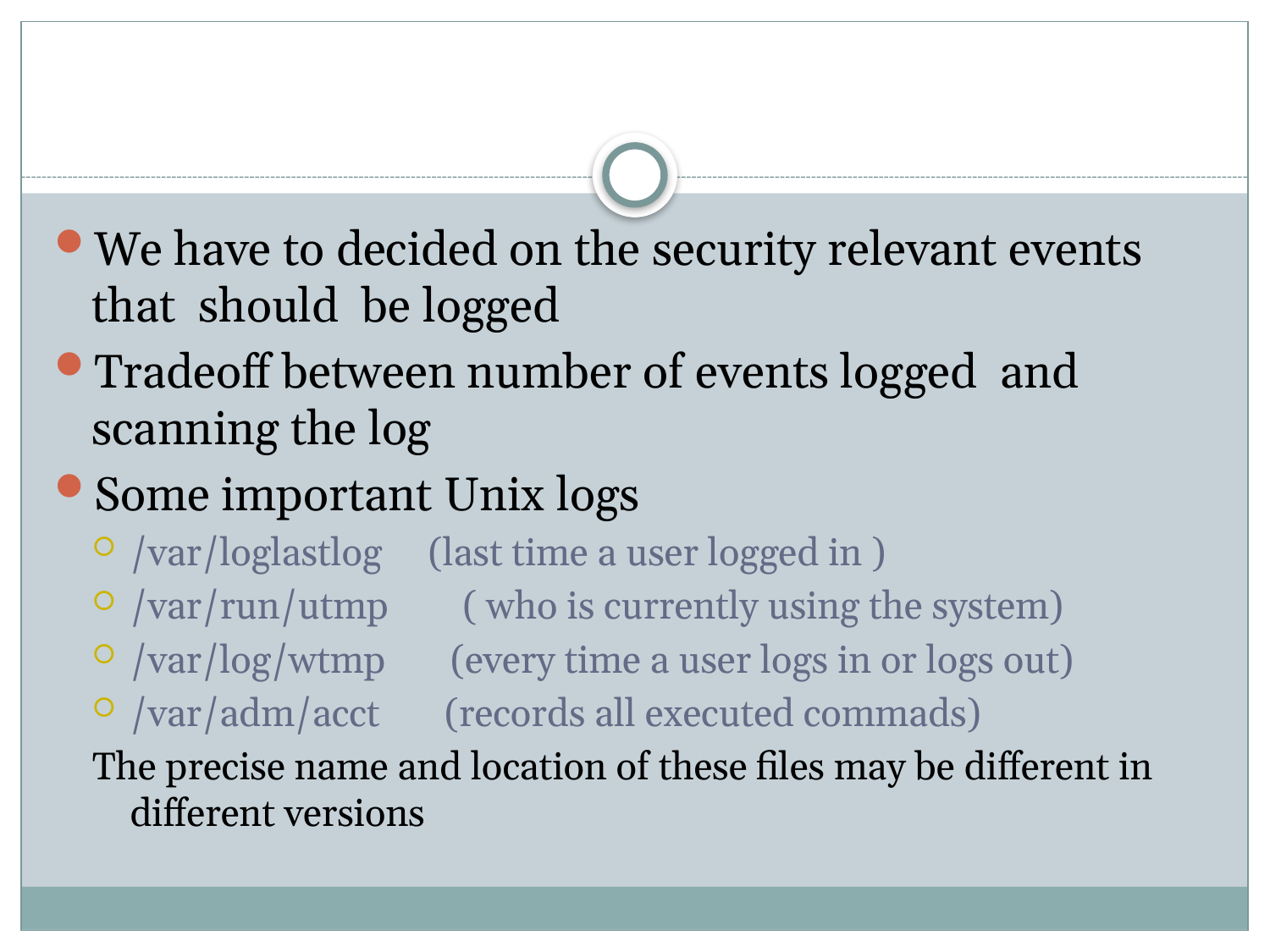

#
We have to decided on the security relevant events that  should  be logged
Tradeoff between number of events logged  and scanning the log
Some important Unix logs
/var/loglastlog     (last time a user logged in )
/var/run/utmp        ( who is currently using the system)
/var/log/wtmp       (every time a user logs in or logs out)
/var/adm/acct       (records all executed commads)
The precise name and location of these files may be different in different versions